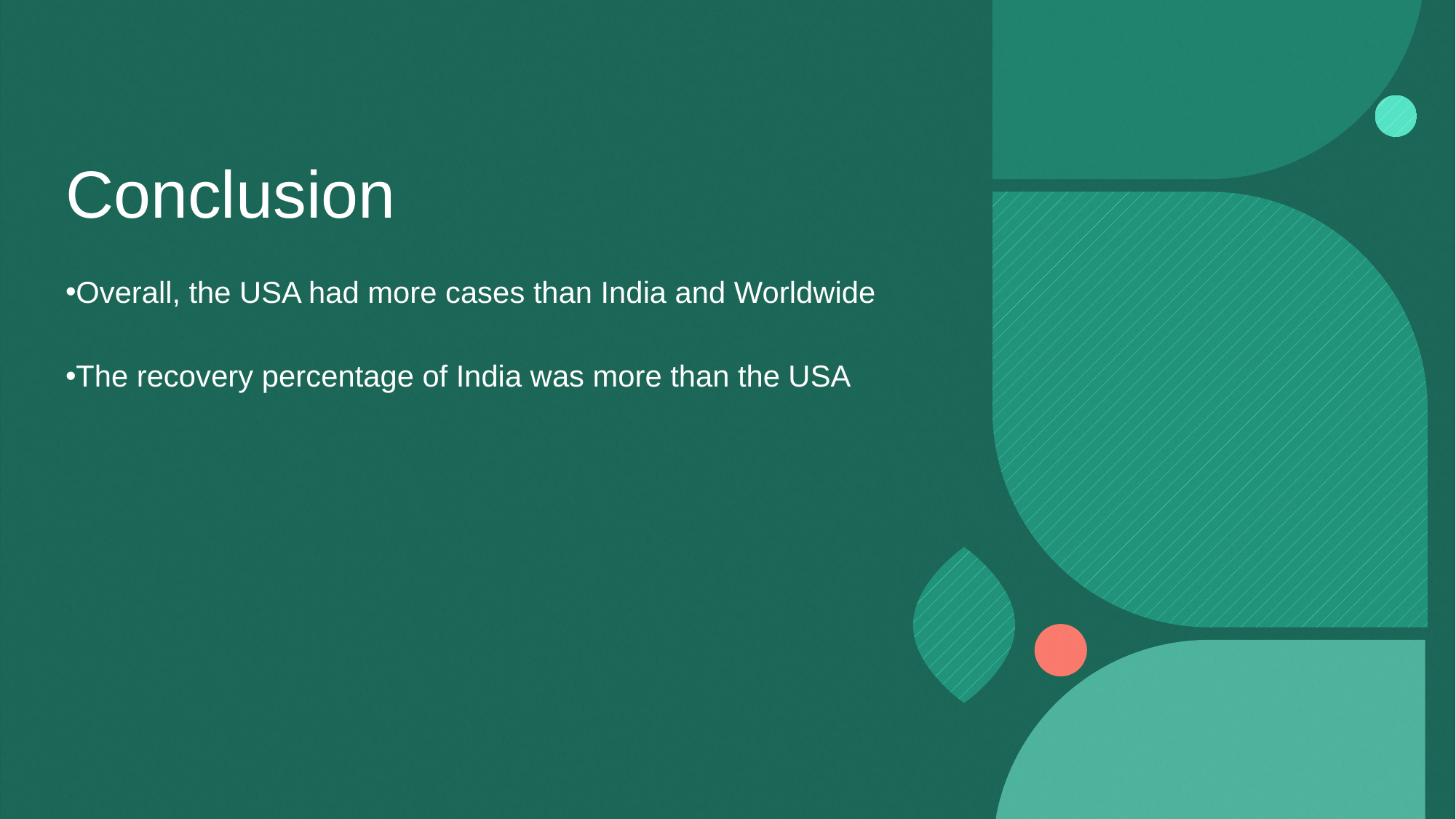

# Conclusion
Overall, the USA had more cases than India and Worldwide

The recovery percentage of India was more than the USA